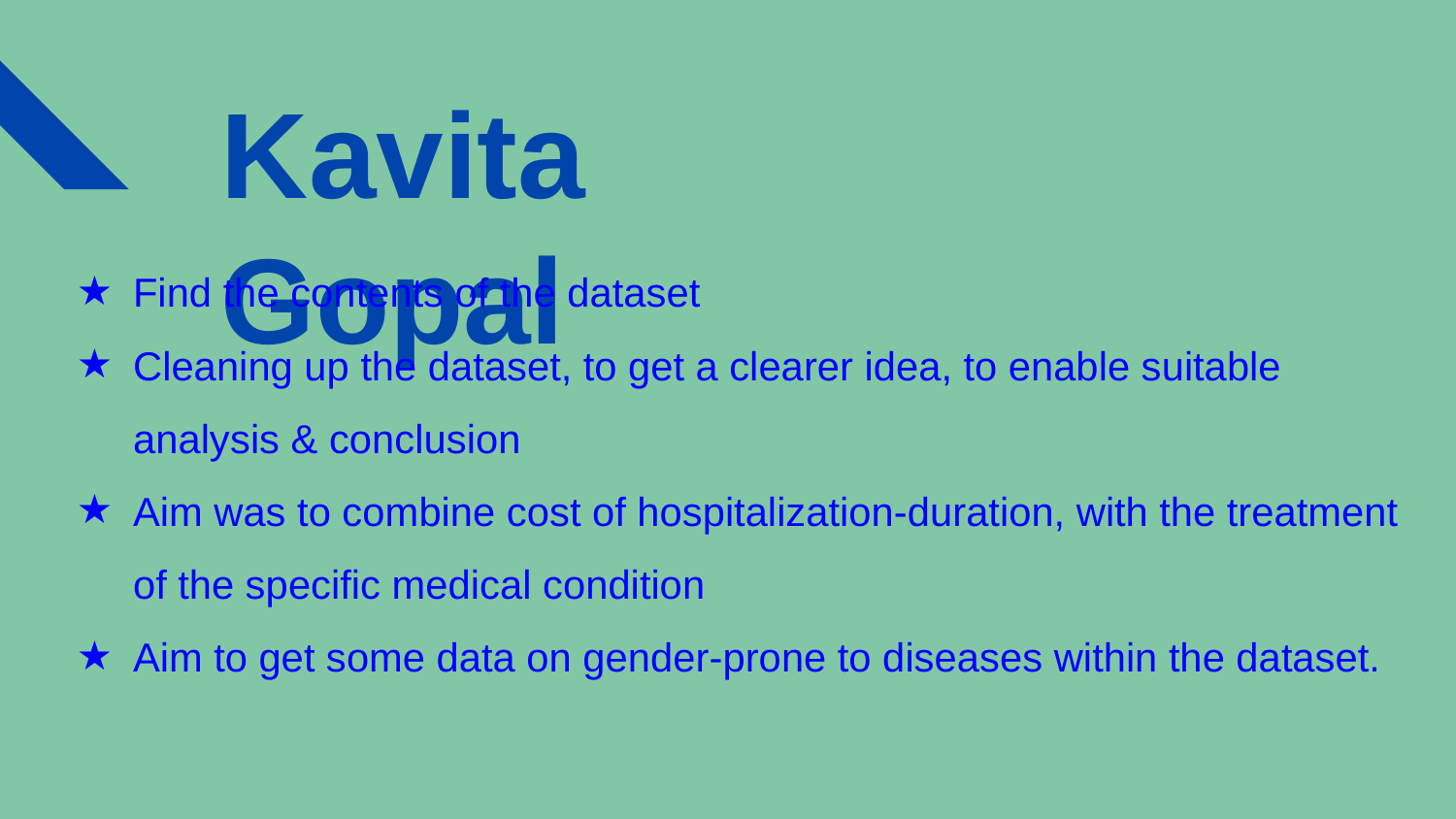

# Kavita Gopal
Find the contents of the dataset
Cleaning up the dataset, to get a clearer idea, to enable suitable analysis & conclusion
Aim was to combine cost of hospitalization-duration, with the treatment of the specific medical condition
Aim to get some data on gender-prone to diseases within the dataset.